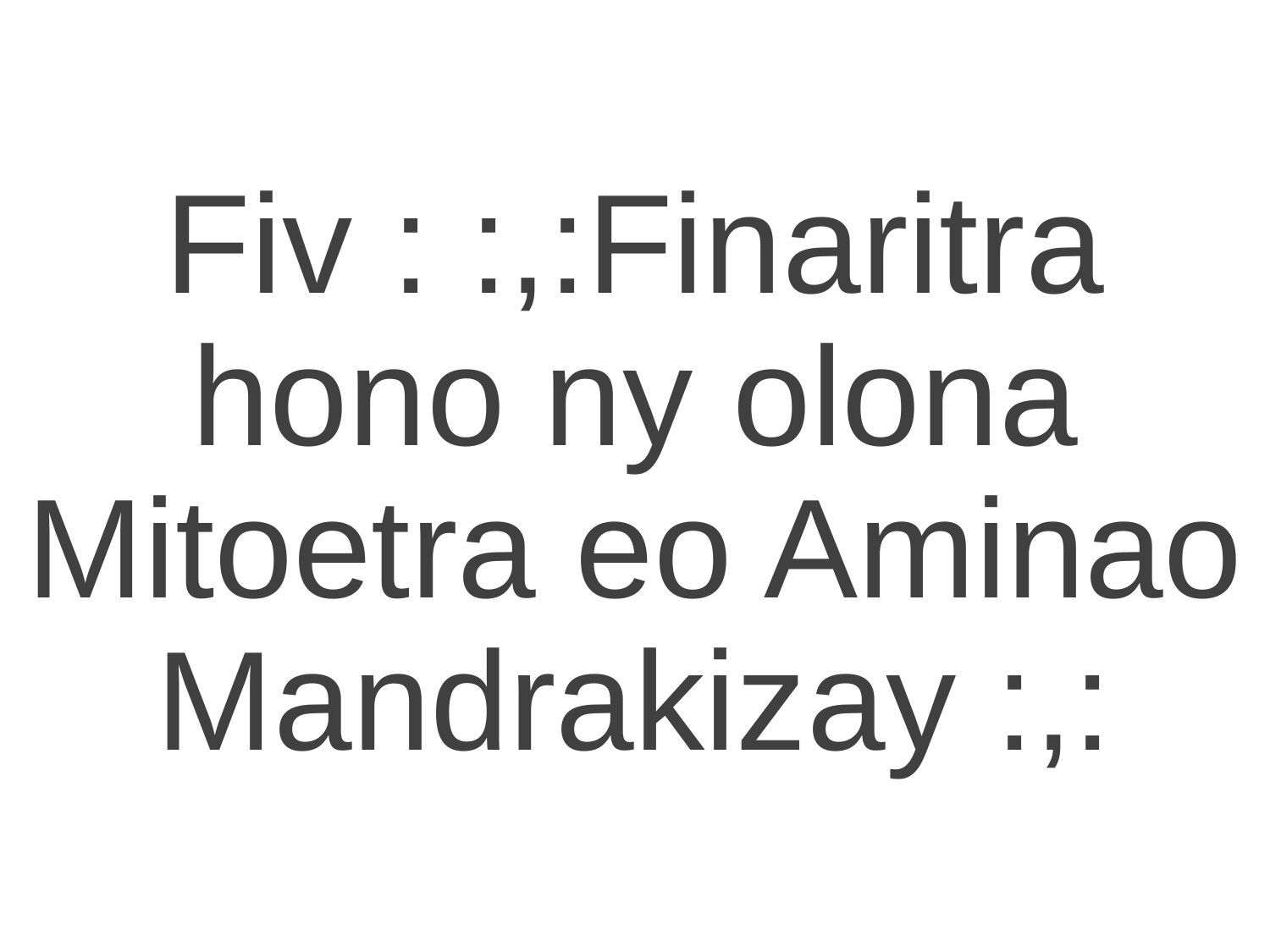

Fiv : :,:Finaritra hono ny olona
Mitoetra eo Aminao Mandrakizay :,: